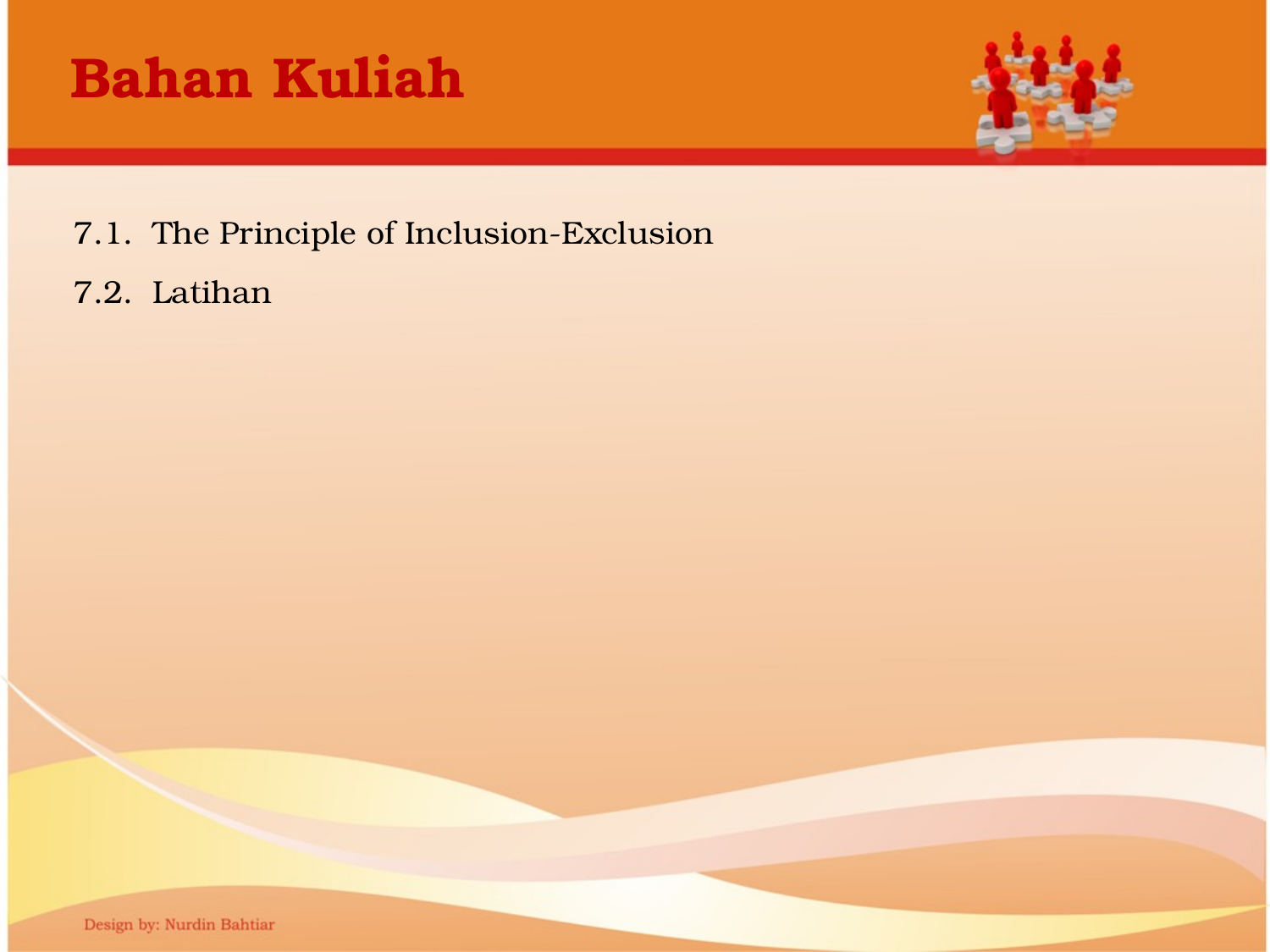

# Bahan Kuliah
7.1. 	The Principle of Inclusion-Exclusion
7.2. 	Latihan